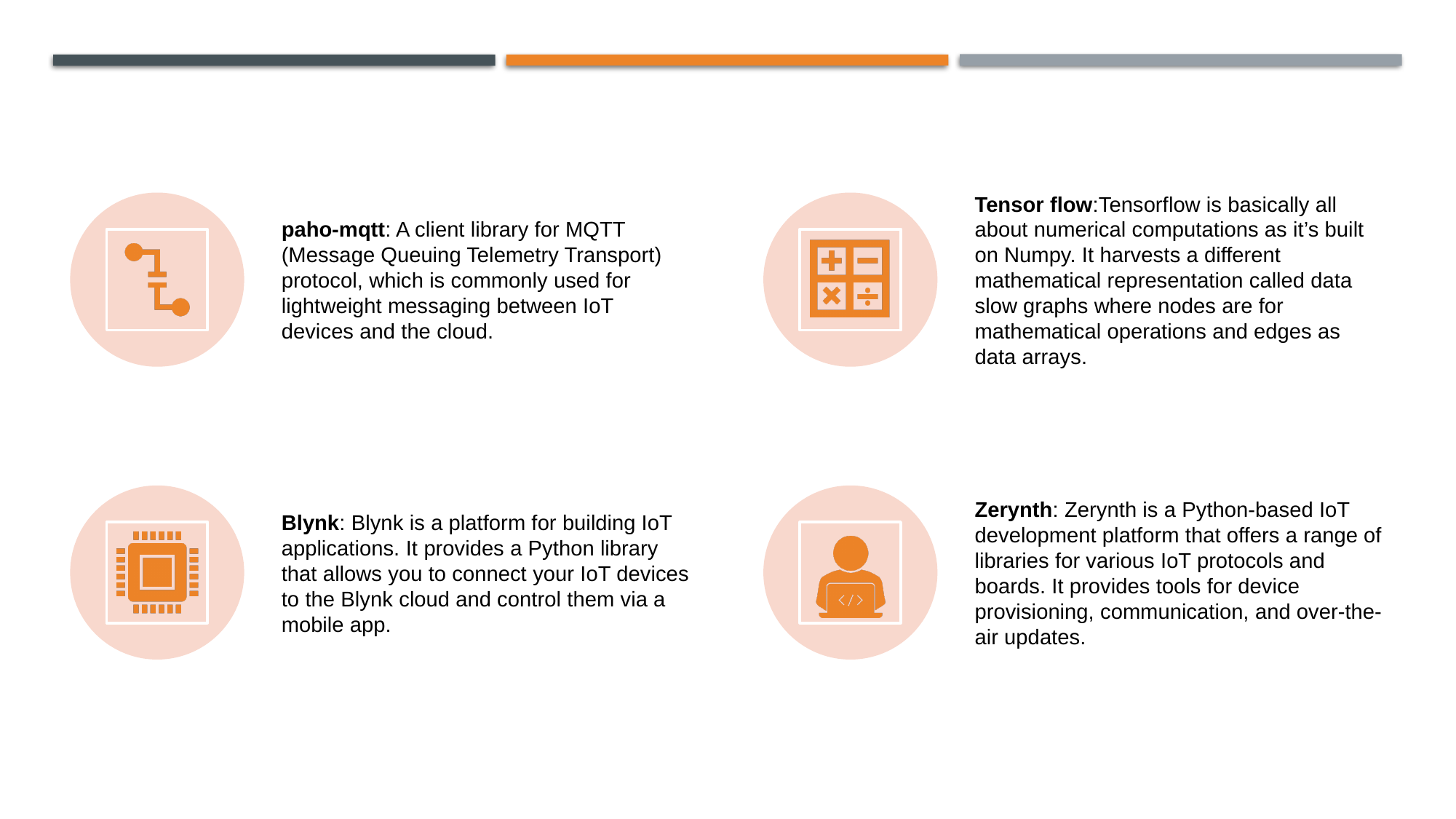

paho-mqtt: A client library for MQTT (Message Queuing Telemetry Transport) protocol, which is commonly used for lightweight messaging between IoT devices and the cloud.
Tensor flow:Tensorflow is basically all about numerical computations as it’s built on Numpy. It harvests a different mathematical representation called data slow graphs where nodes are for mathematical operations and edges as data arrays.
Blynk: Blynk is a platform for building IoT applications. It provides a Python library that allows you to connect your IoT devices to the Blynk cloud and control them via a mobile app.
Zerynth: Zerynth is a Python-based IoT development platform that offers a range of libraries for various IoT protocols and boards. It provides tools for device provisioning, communication, and over-the-air updates.